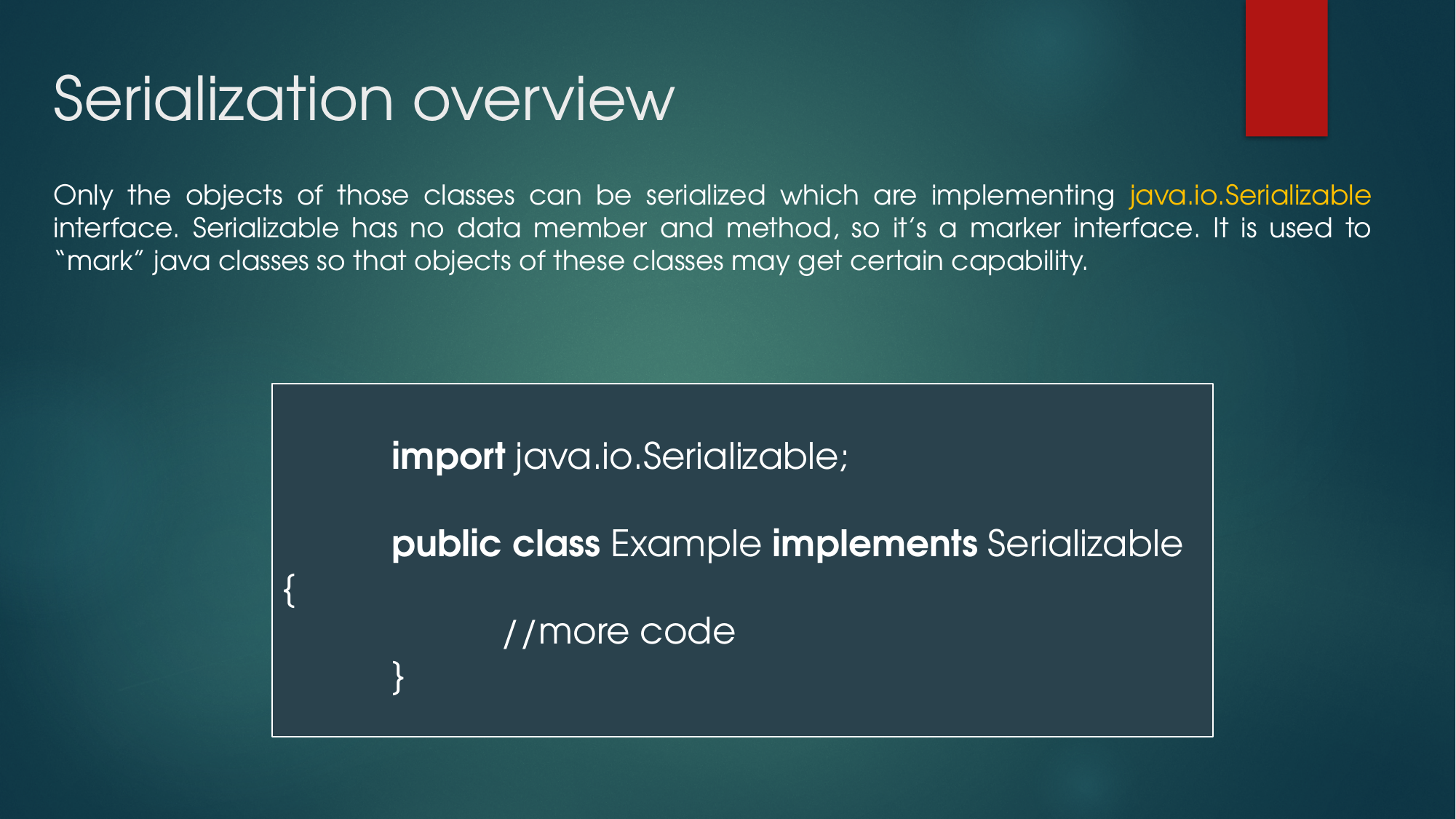

# Serialization overview
Only the objects of those classes can be serialized which are implementing java.io.Serializable interface. Serializable has no data member and method, so it’s a marker interface. It is used to “mark” java classes so that objects of these classes may get certain capability.

	import java.io.Serializable;

	public class Example implements Serializable {
		//more code
	}